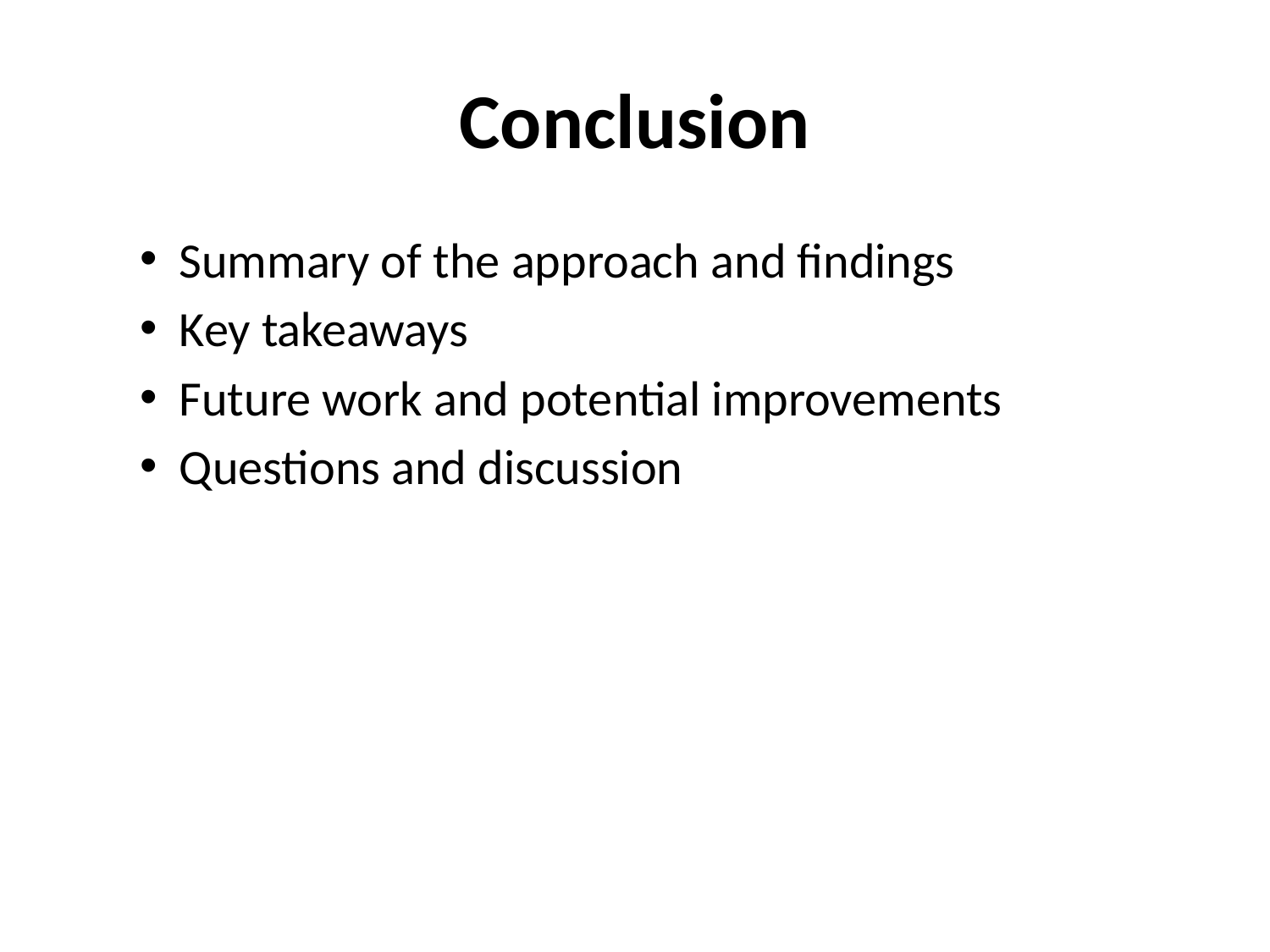

# Conclusion
Summary of the approach and findings
Key takeaways
Future work and potential improvements
Questions and discussion